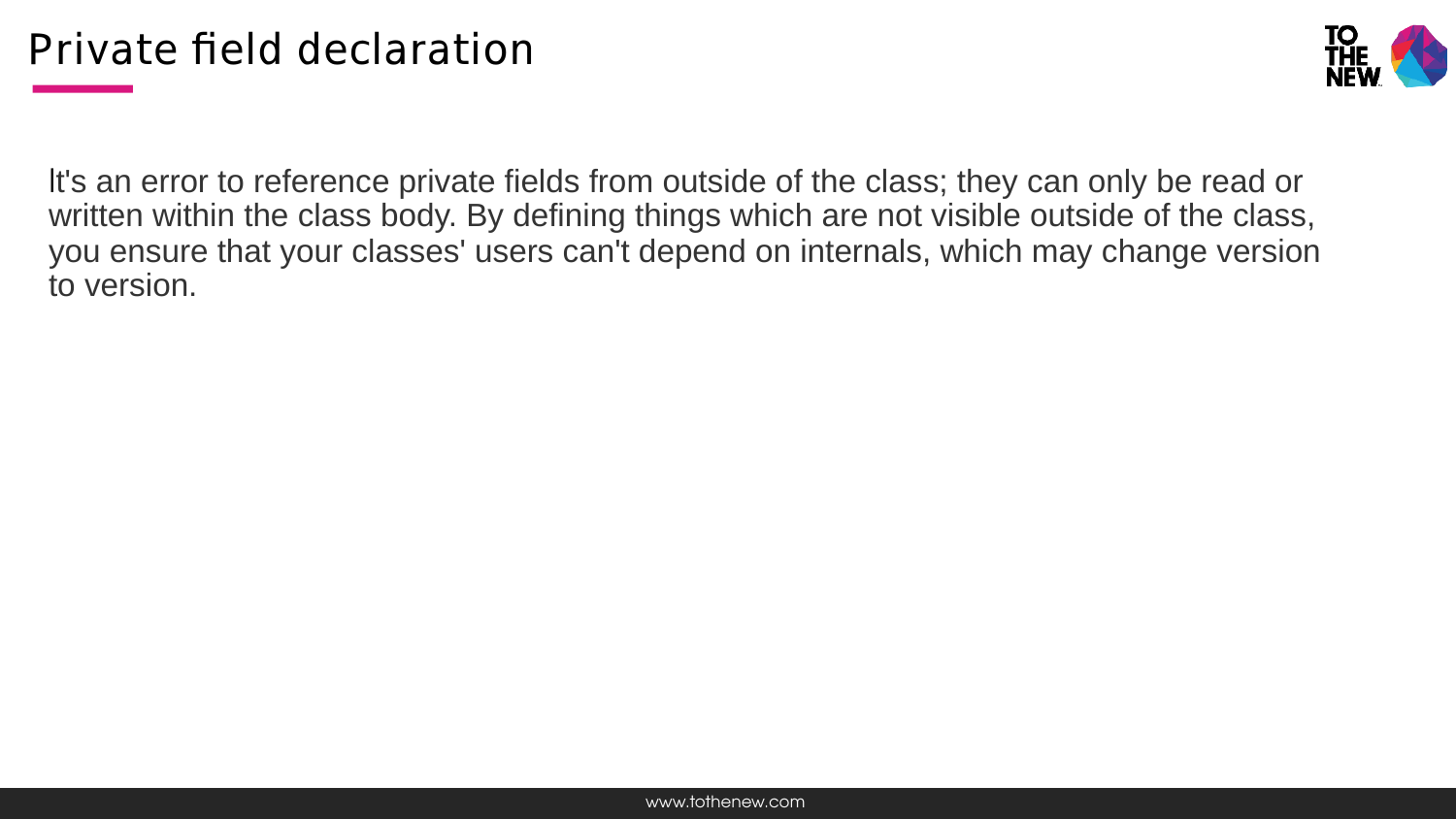

# Private field declaration

It's an error to reference private fields from outside of the class; they can only be read or written within the class body. By defining things which are not visible outside of the class, you ensure that your classes' users can't depend on internals, which may change version to version.